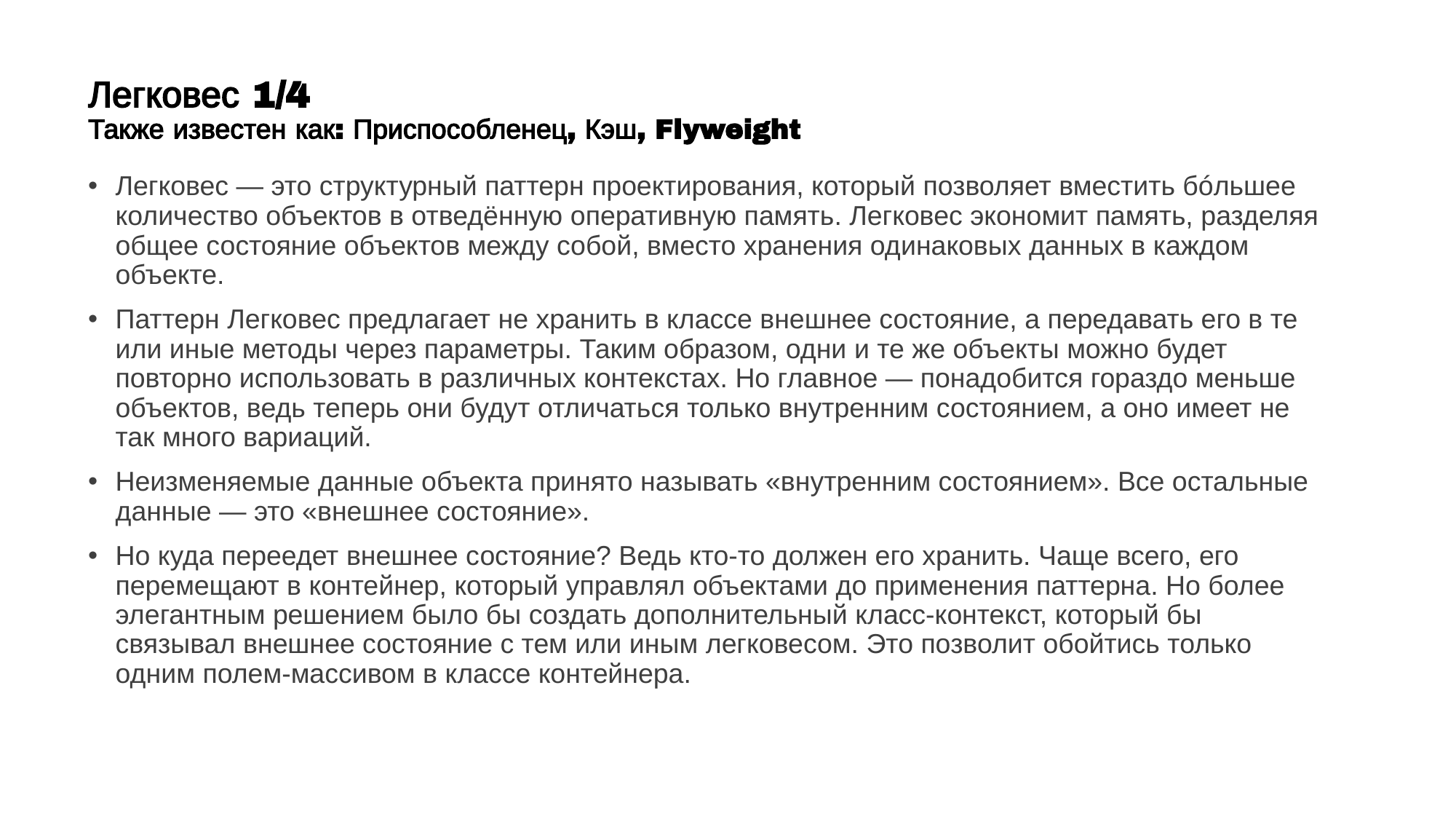

# Легковес 1/4 Также известен как: Приспособленец, Кэш, Flyweight
Легковес — это структурный паттерн проектирования, который позволяет вместить бóльшее количество объектов в отведённую оперативную память. Легковес экономит память, разделяя общее состояние объектов между собой, вместо хранения одинаковых данных в каждом объекте.
Паттерн Легковес предлагает не хранить в классе внешнее состояние, а передавать его в те или иные методы через параметры. Таким образом, одни и те же объекты можно будет повторно использовать в различных контекстах. Но главное — понадобится гораздо меньше объектов, ведь теперь они будут отличаться только внутренним состоянием, а оно имеет не так много вариаций.
Неизменяемые данные объекта принято называть «внутренним состоянием». Все остальные данные — это «внешнее состояние».
Но куда переедет внешнее состояние? Ведь кто-то должен его хранить. Чаще всего, его перемещают в контейнер, который управлял объектами до применения паттерна. Но более элегантным решением было бы создать дополнительный класс-контекст, который бы связывал внешнее состояние с тем или иным легковесом. Это позволит обойтись только одним полем-массивом в классе контейнера.